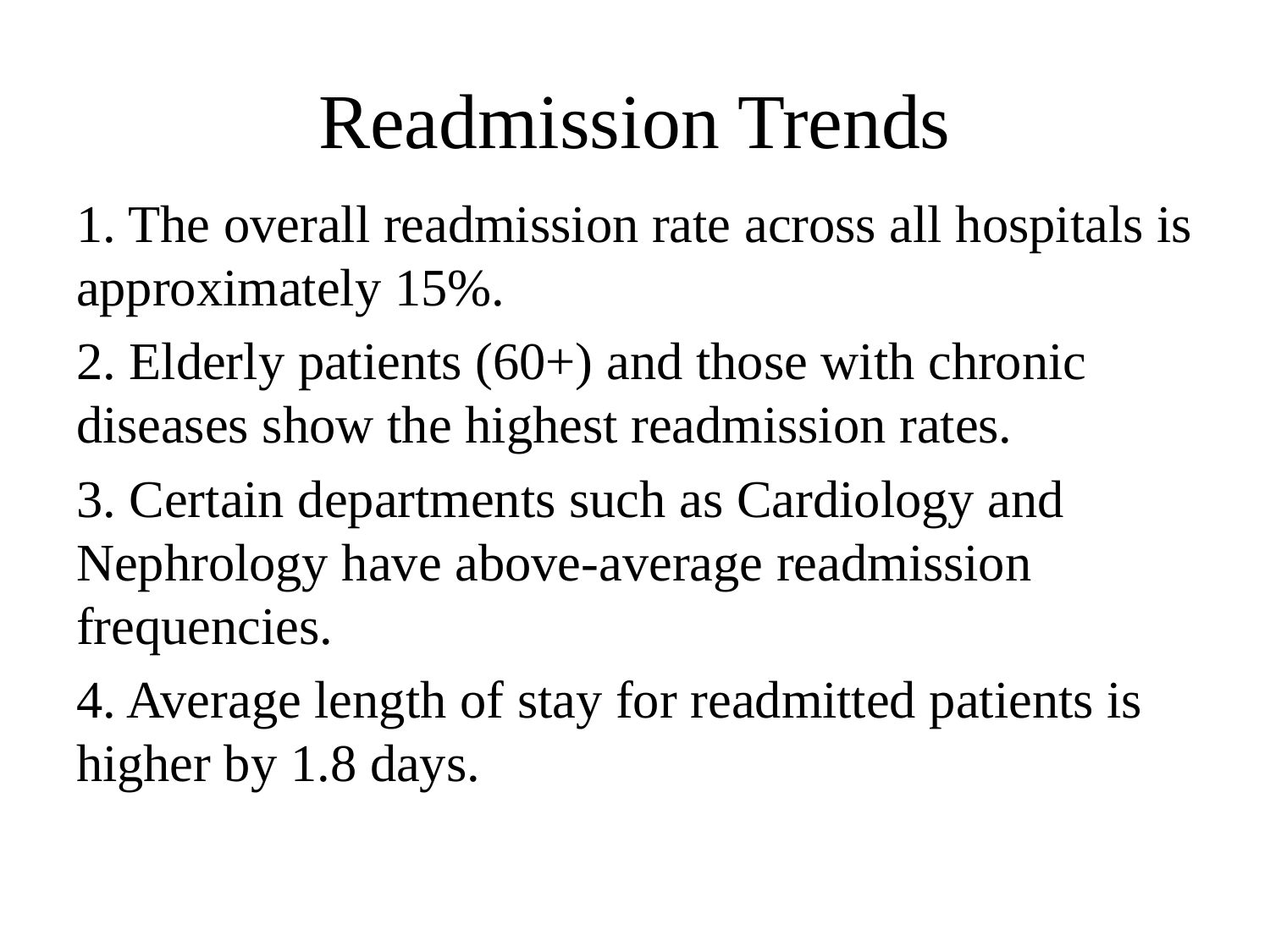

# Readmission Trends
1. The overall readmission rate across all hospitals is approximately 15%.
2. Elderly patients (60+) and those with chronic diseases show the highest readmission rates.
3. Certain departments such as Cardiology and Nephrology have above-average readmission frequencies.
4. Average length of stay for readmitted patients is higher by 1.8 days.